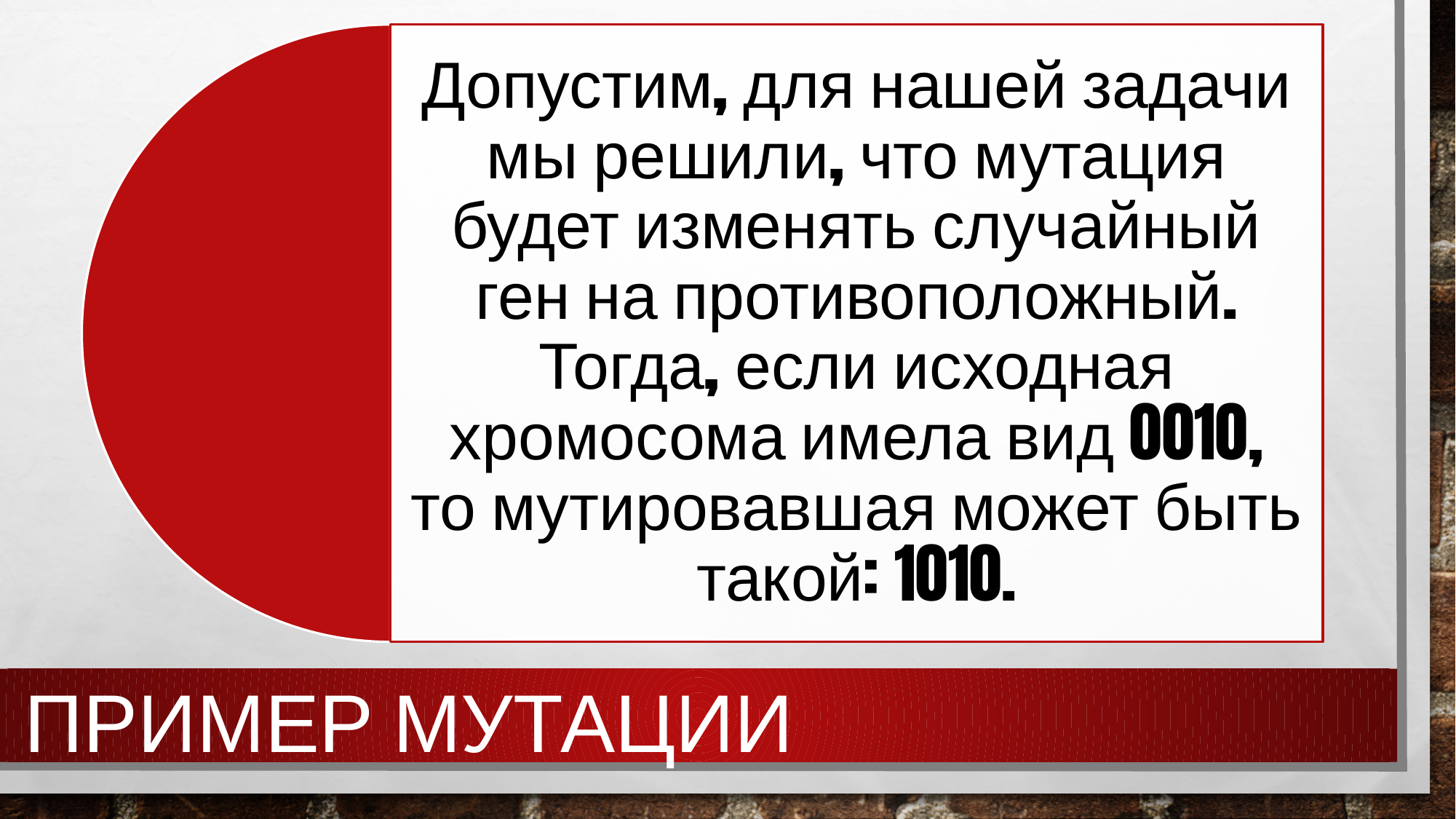

Допустим, для нашей задачи мы решили, что мутация будет изменять случайный ген на противоположный. Тогда, если исходная хромосома имела вид 0010, то мутировавшая может быть такой: 1010.
# Пример мутации